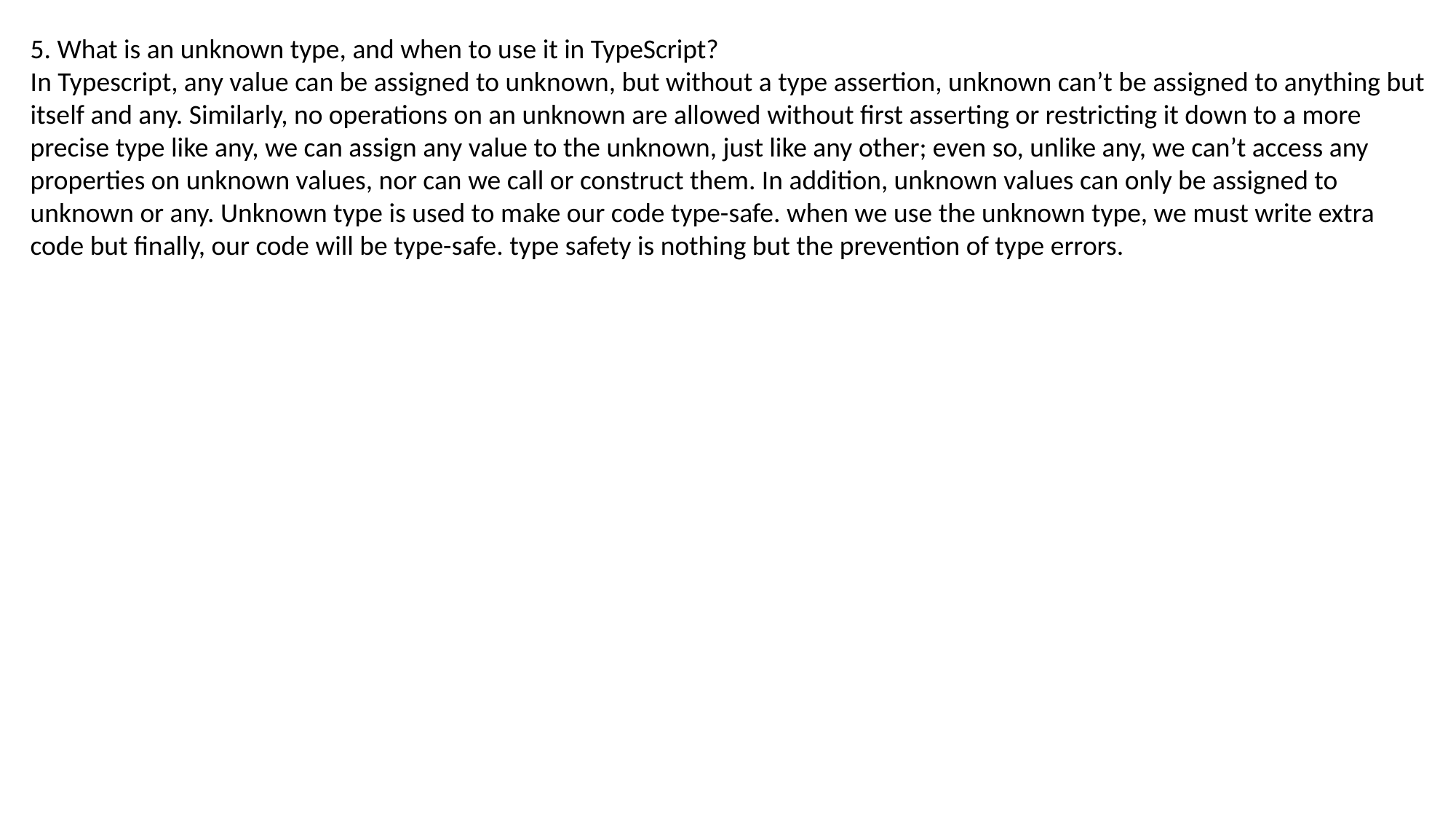

5. What is an unknown type, and when to use it in TypeScript?
In Typescript, any value can be assigned to unknown, but without a type assertion, unknown can’t be assigned to anything but itself and any. Similarly, no operations on an unknown are allowed without first asserting or restricting it down to a more precise type like any, we can assign any value to the unknown, just like any other; even so, unlike any, we can’t access any properties on unknown values, nor can we call or construct them. In addition, unknown values can only be assigned to unknown or any. Unknown type is used to make our code type-safe. when we use the unknown type, we must write extra code but finally, our code will be type-safe. type safety is nothing but the prevention of type errors.